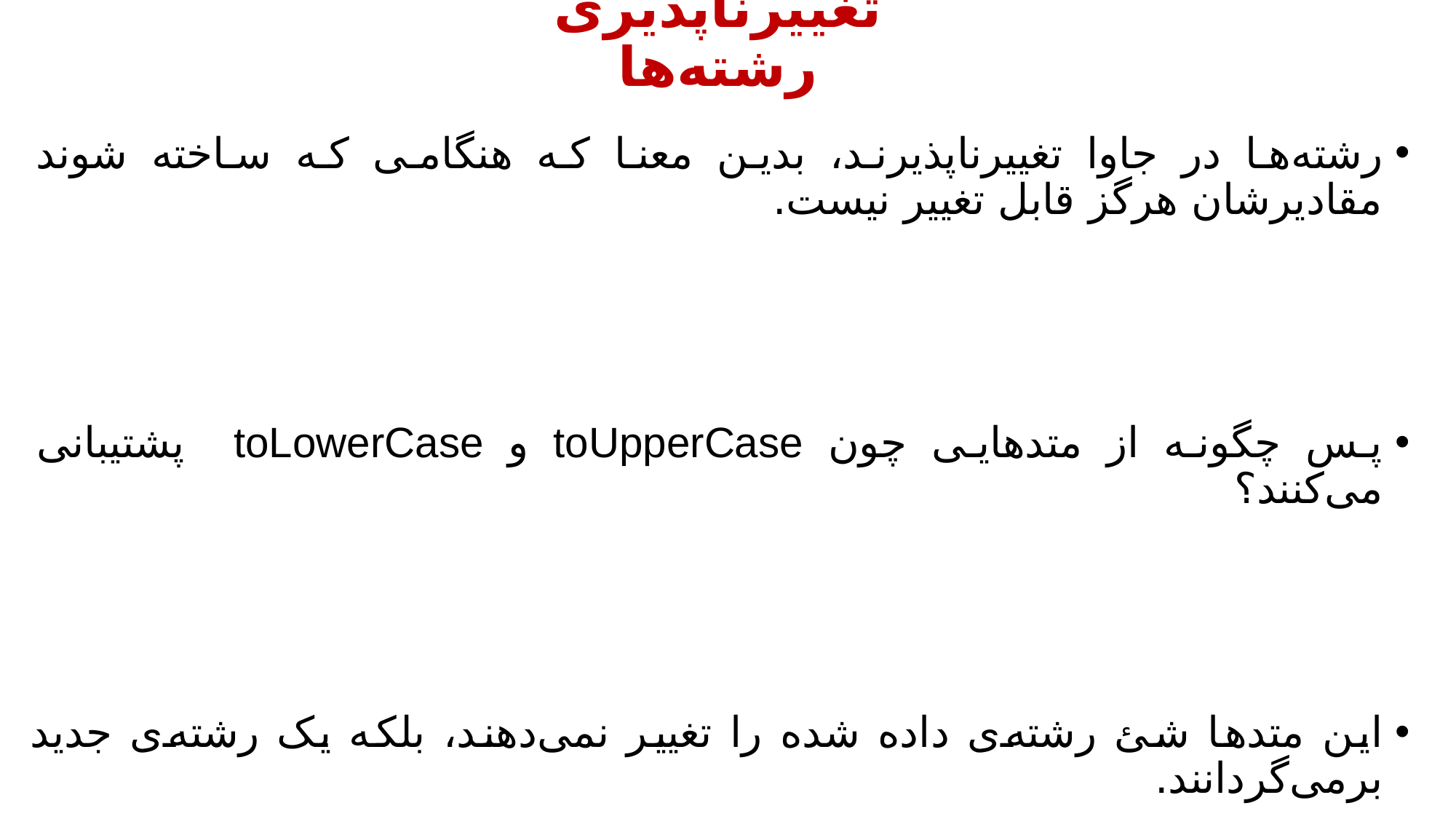

تغییرناپذیری رشته‌ها
رشته‌ها در جاوا تغییرناپذیرند، بدین معنا که هنگامی که ساخته شوند مقادیرشان هرگز قابل تغییر نیست.

پس چگونه از متدهایی چون toUpperCase و toLowerCase  پشتیبانی می‌کنند؟

این متدها شئ رشته‌ی داده شده را تغییر نمی‌دهند، بلکه یک رشته‌ی جدید برمی‌گردانند.